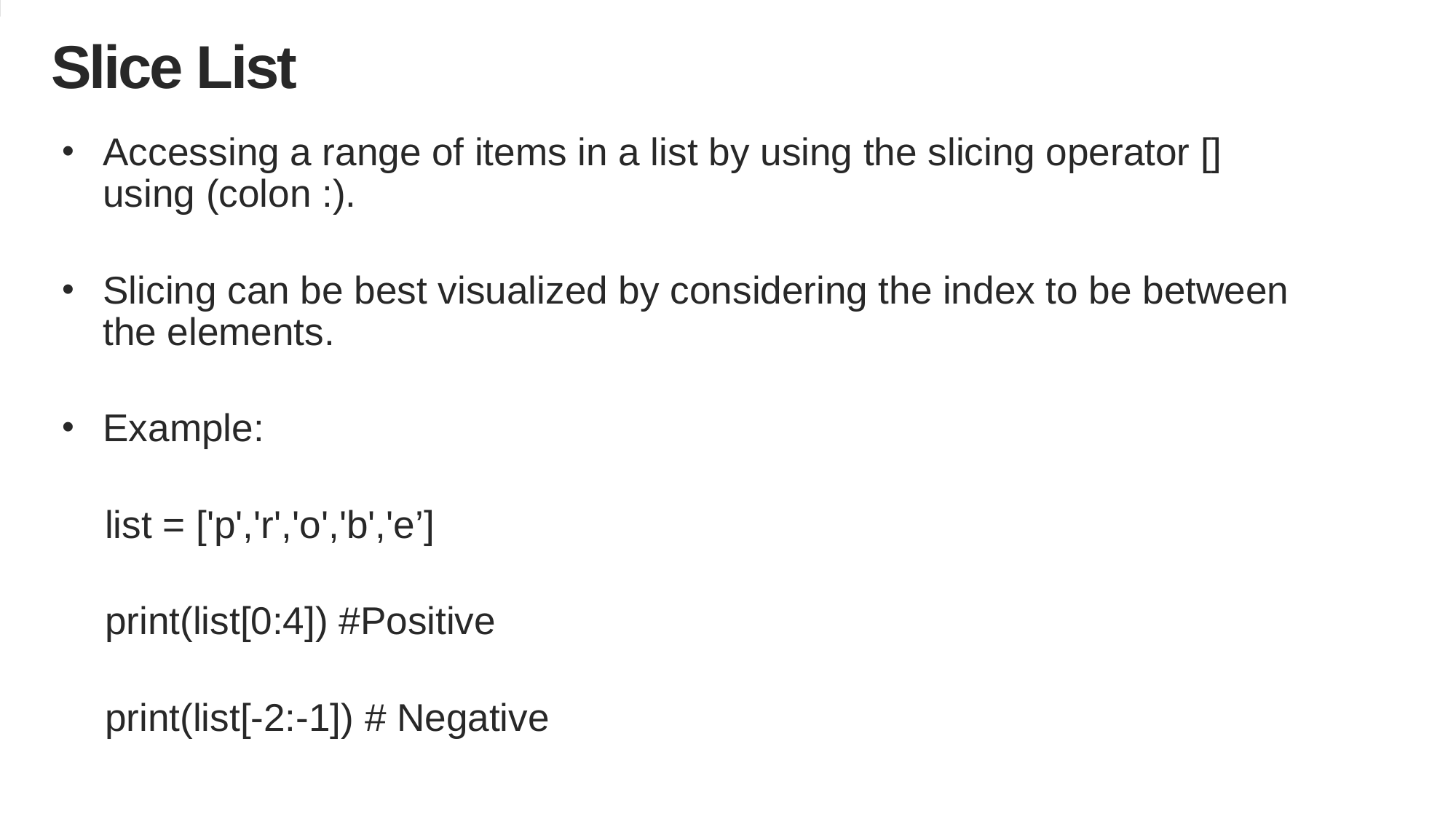

# Slice List
Accessing a range of items in a list by using the slicing operator [] using (colon :).
Slicing can be best visualized by considering the index to be between the elements.
Example:
    list = ['p','r','o','b','e’]
    print(list[0:4]) #Positive
    print(list[-2:-1]) # Negative